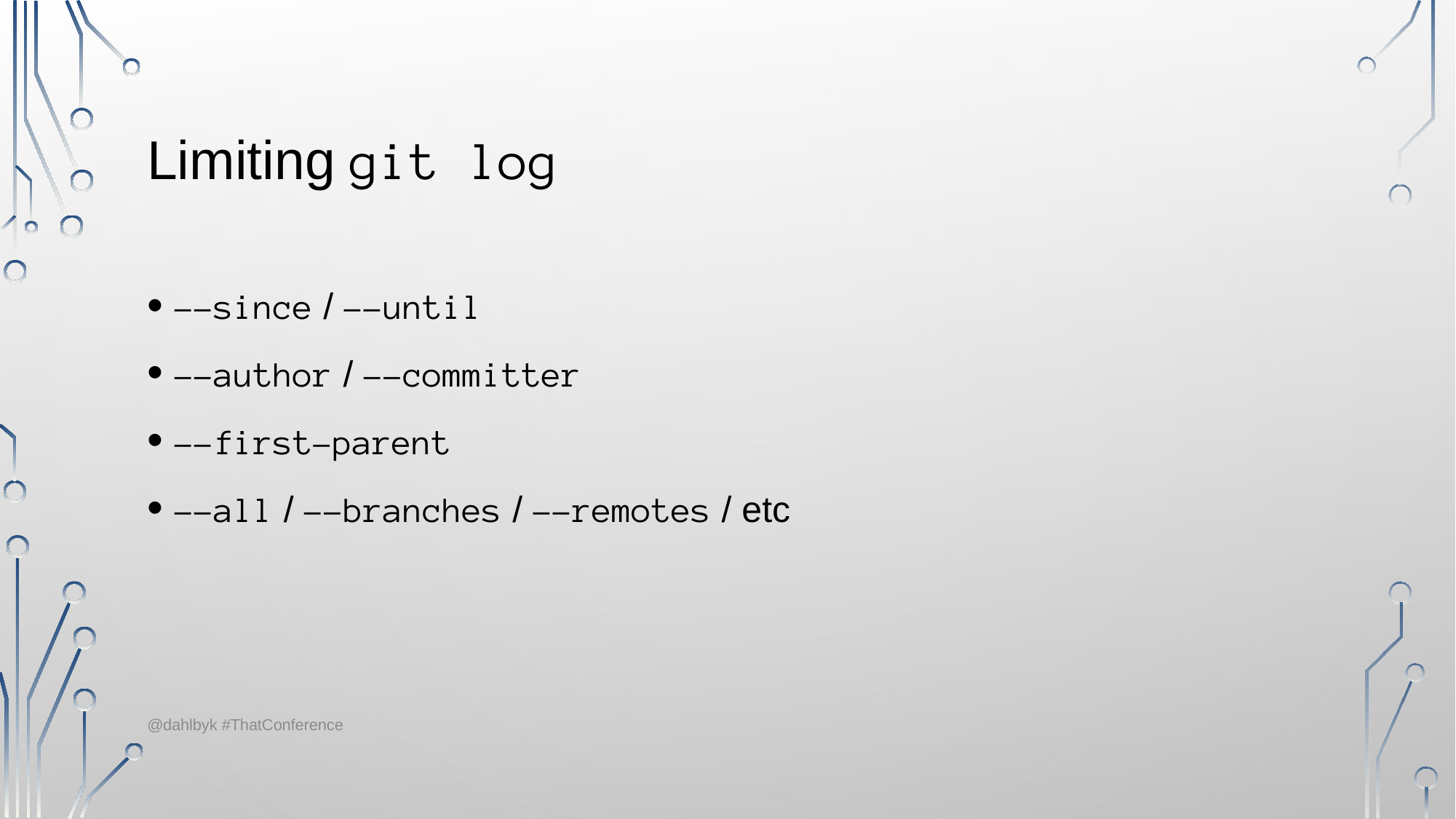

# Limiting git log
--since / --until
--author / --committer
--first-parent
--all / --branches / --remotes / etc
@dahlbyk #ThatConference